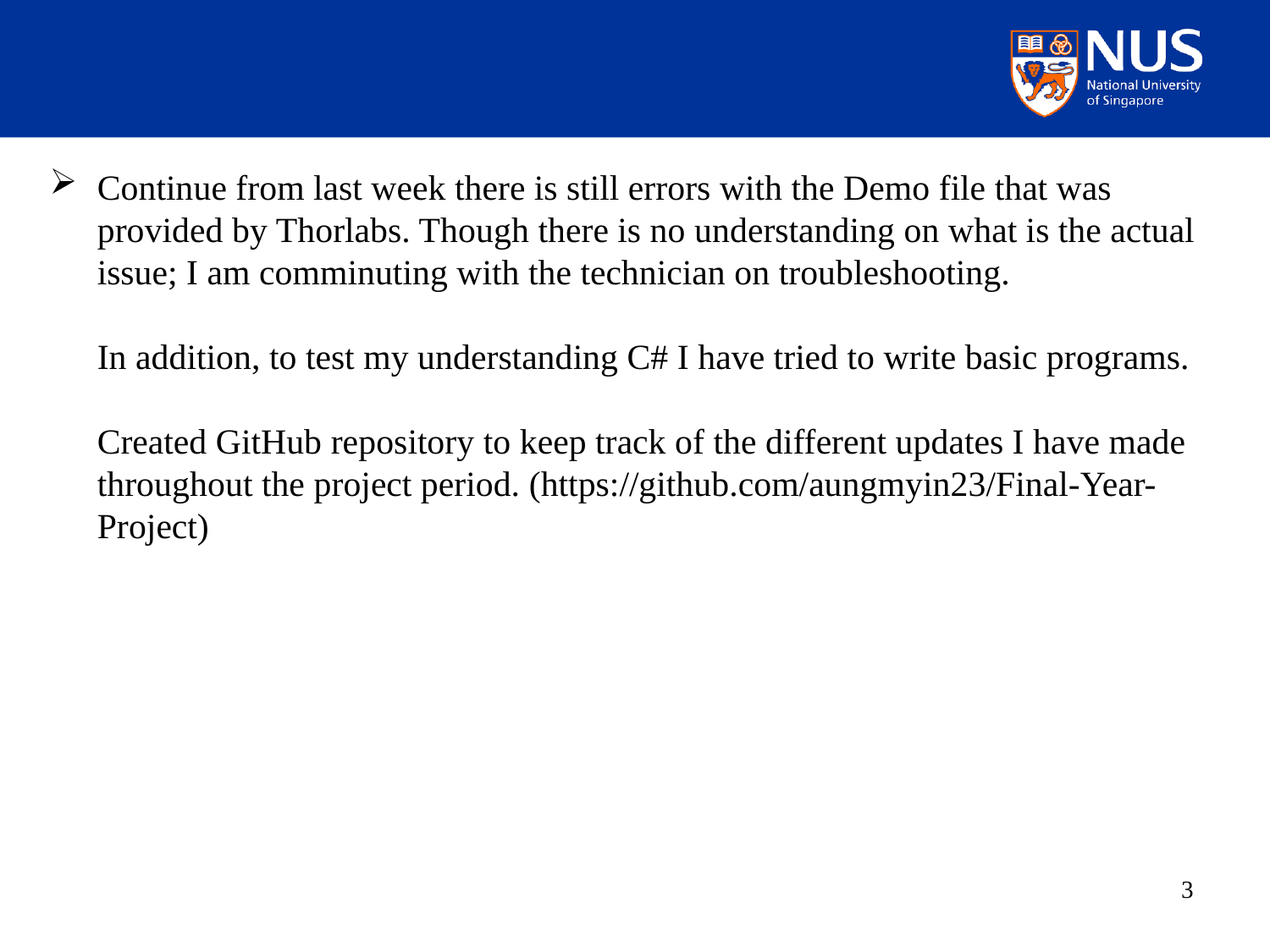

# Continue from last week there is still errors with the Demo file that was provided by Thorlabs. Though there is no understanding on what is the actual issue; I am comminuting with the technician on troubleshooting. In addition, to test my understanding C# I have tried to write basic programs. Created GitHub repository to keep track of the different updates I have made throughout the project period. (https://github.com/aungmyin23/Final-Year-Project)
3